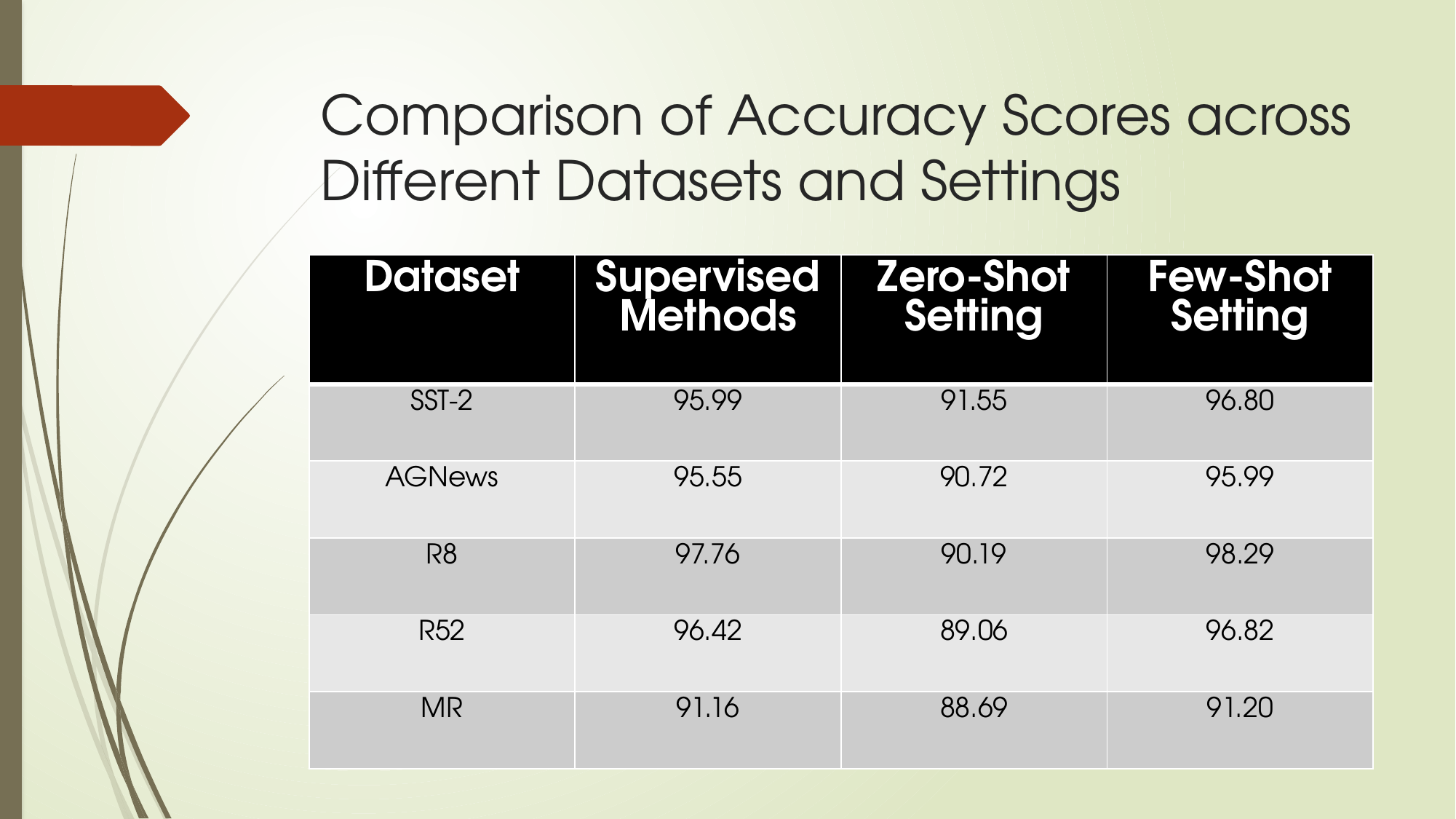

# Comparison of Accuracy Scores across Different Datasets and Settings
| Dataset | Supervised Methods | Zero-Shot Setting | Few-Shot Setting |
| --- | --- | --- | --- |
| SST-2 | 95.99 | 91.55 | 96.80 |
| AGNews | 95.55 | 90.72 | 95.99 |
| R8 | 97.76 | 90.19 | 98.29 |
| R52 | 96.42 | 89.06 | 96.82 |
| MR | 91.16 | 88.69 | 91.20 |